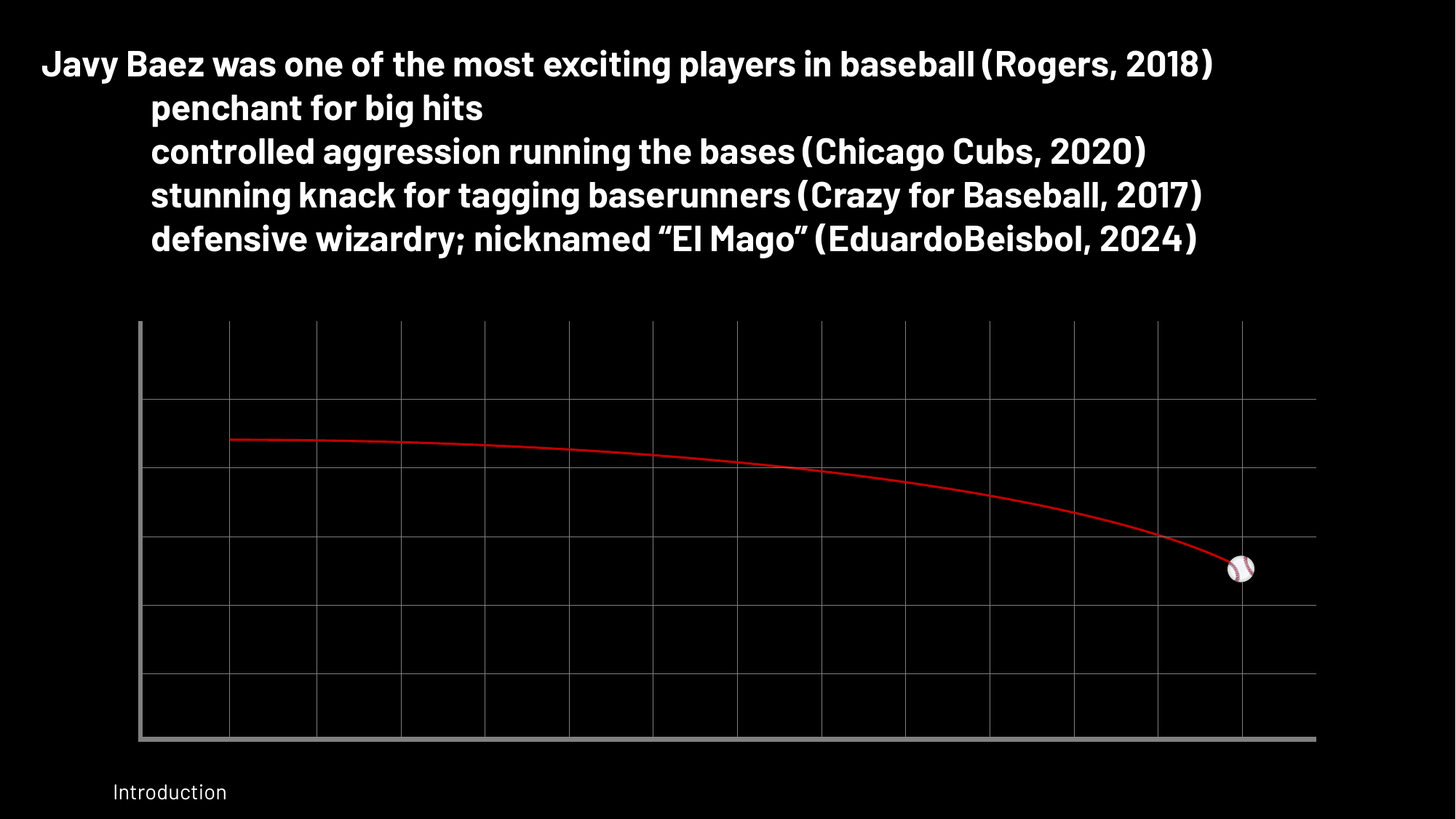

Javy Baez was one of the most exciting players in baseball (Rogers, 2018)
	penchant for big hits
	controlled aggression running the bases (Chicago Cubs, 2020)
	stunning knack for tagging baserunners (Crazy for Baseball, 2017)
	defensive wizardry; nicknamed “El Mago” (EduardoBeisbol, 2024)
Introduction